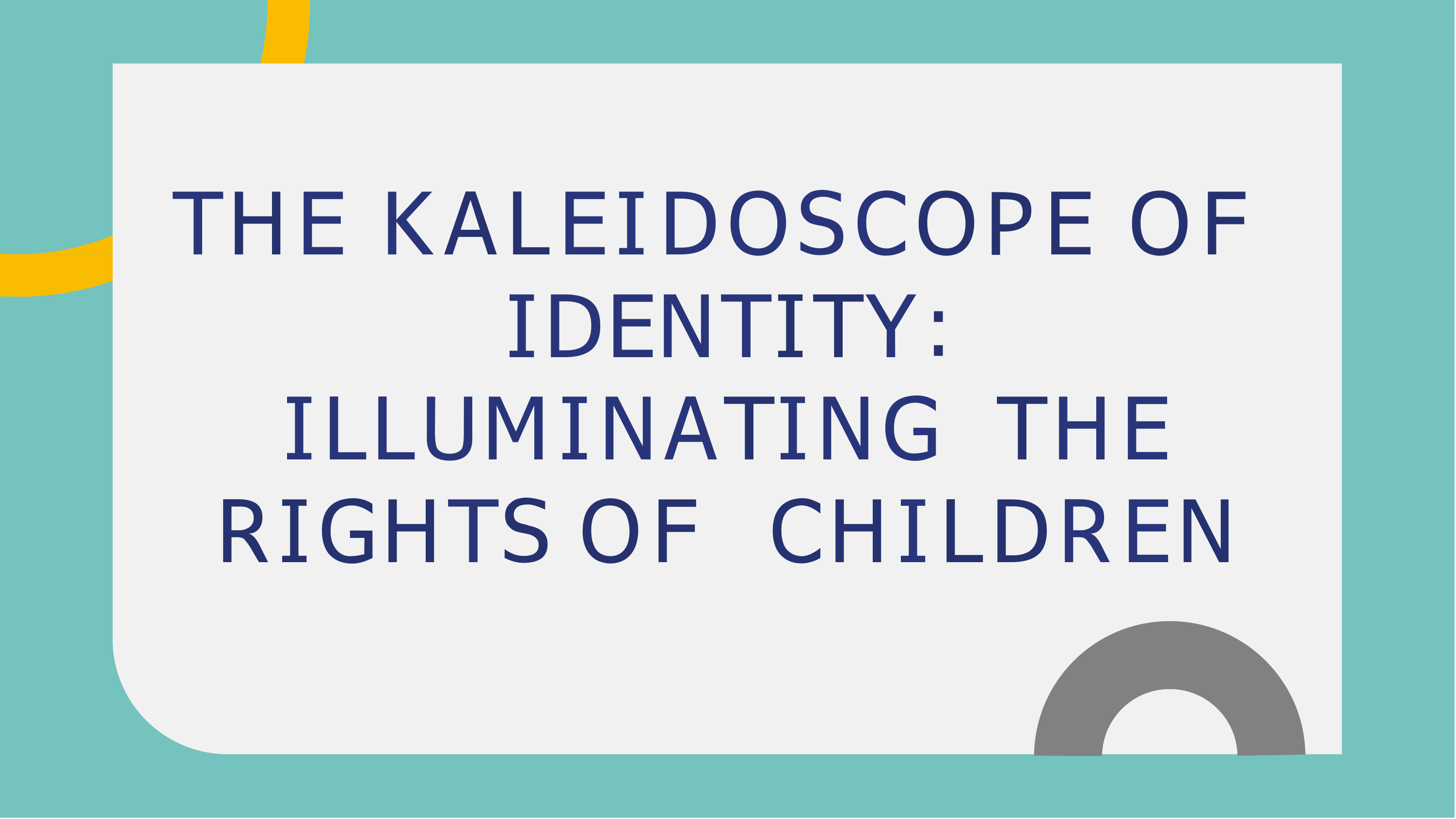

THE KALEIDOSCOPE OF  IDENTITY: ILLUMINATING  THE RIGHTS OF  CHILDREN